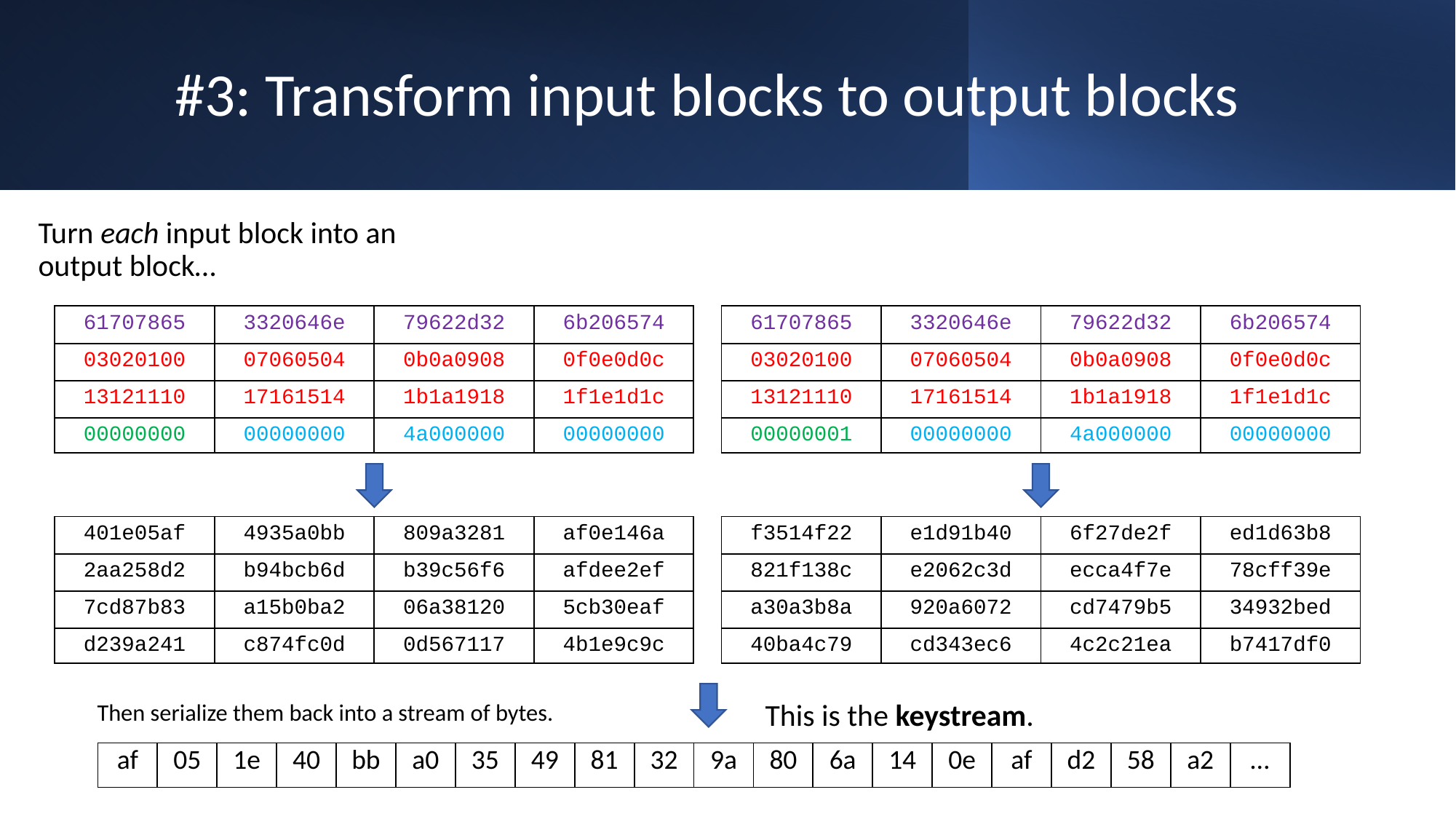

# #3: Transform input blocks to output blocks
Turn each input block into an output block…
| 61707865 | 3320646e | 79622d32 | 6b206574 |
| --- | --- | --- | --- |
| 03020100 | 07060504 | 0b0a0908 | 0f0e0d0c |
| 13121110 | 17161514 | 1b1a1918 | 1f1e1d1c |
| 00000000 | 00000000 | 4a000000 | 00000000 |
| 61707865 | 3320646e | 79622d32 | 6b206574 |
| --- | --- | --- | --- |
| 03020100 | 07060504 | 0b0a0908 | 0f0e0d0c |
| 13121110 | 17161514 | 1b1a1918 | 1f1e1d1c |
| 00000001 | 00000000 | 4a000000 | 00000000 |

| 401e05af | 4935a0bb | 809a3281 | af0e146a |
| --- | --- | --- | --- |
| 2aa258d2 | b94bcb6d | b39c56f6 | afdee2ef |
| 7cd87b83 | a15b0ba2 | 06a38120 | 5cb30eaf |
| d239a241 | c874fc0d | 0d567117 | 4b1e9c9c |
| f3514f22 | e1d91b40 | 6f27de2f | ed1d63b8 |
| --- | --- | --- | --- |
| 821f138c | e2062c3d | ecca4f7e | 78cff39e |
| a30a3b8a | 920a6072 | cd7479b5 | 34932bed |
| 40ba4c79 | cd343ec6 | 4c2c21ea | b7417df0 |

Then serialize them back into a stream of bytes.
This is the keystream.
| af | 05 | 1e | 40 | bb | a0 | 35 | 49 | 81 | 32 | 9a | 80 | 6a | 14 | 0e | af | d2 | 58 | a2 | … |
| --- | --- | --- | --- | --- | --- | --- | --- | --- | --- | --- | --- | --- | --- | --- | --- | --- | --- | --- | --- |